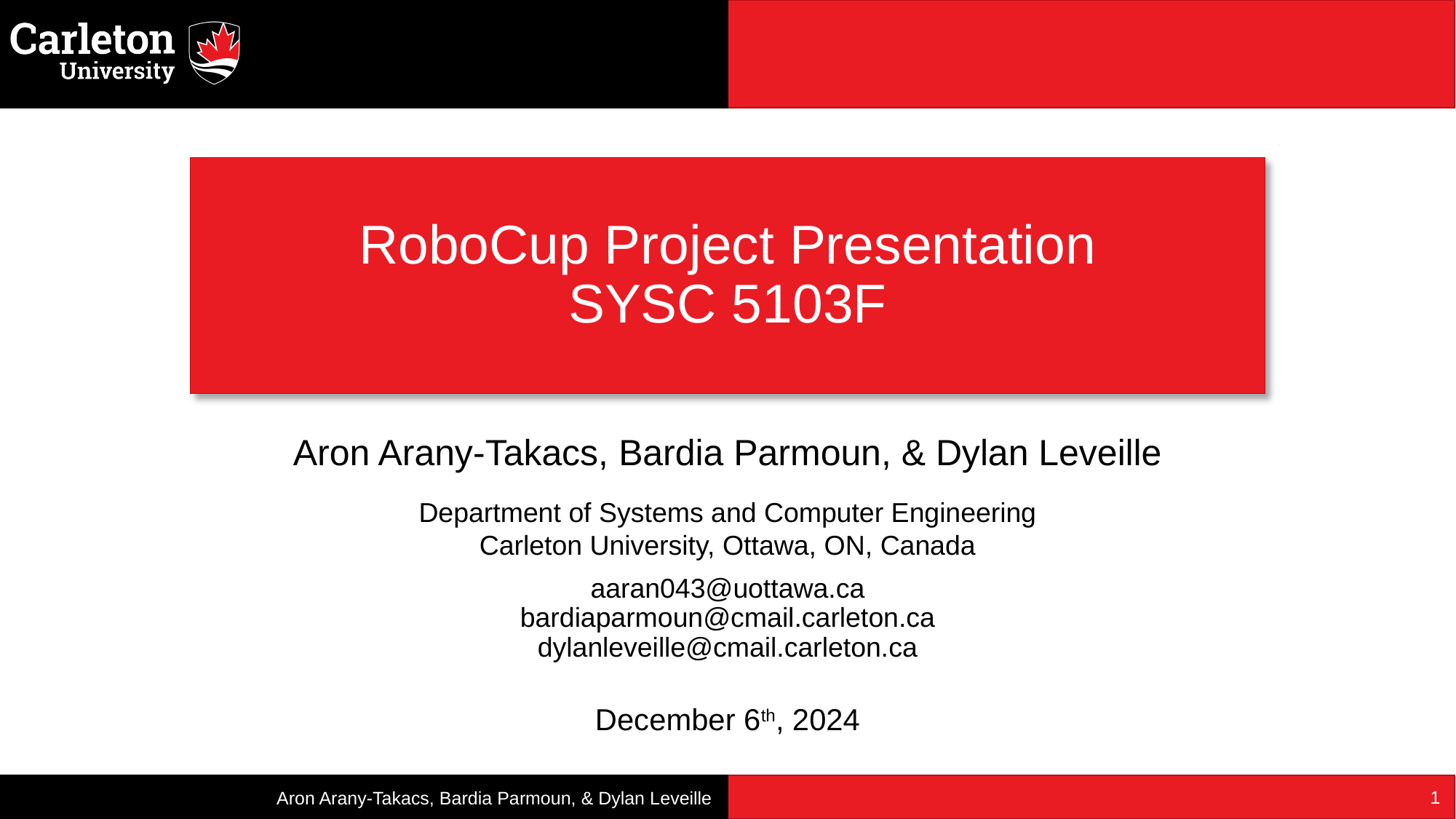

# RoboCup Project Presentation SYSC 5103F
Aron Arany-Takacs, Bardia Parmoun, & Dylan Leveille
aaran043@uottawa.ca
bardiaparmoun@cmail.carleton.ca
dylanleveille@cmail.carleton.ca
December 6th, 2024

1
Aron Arany-Takacs, Bardia Parmoun, & Dylan Leveille